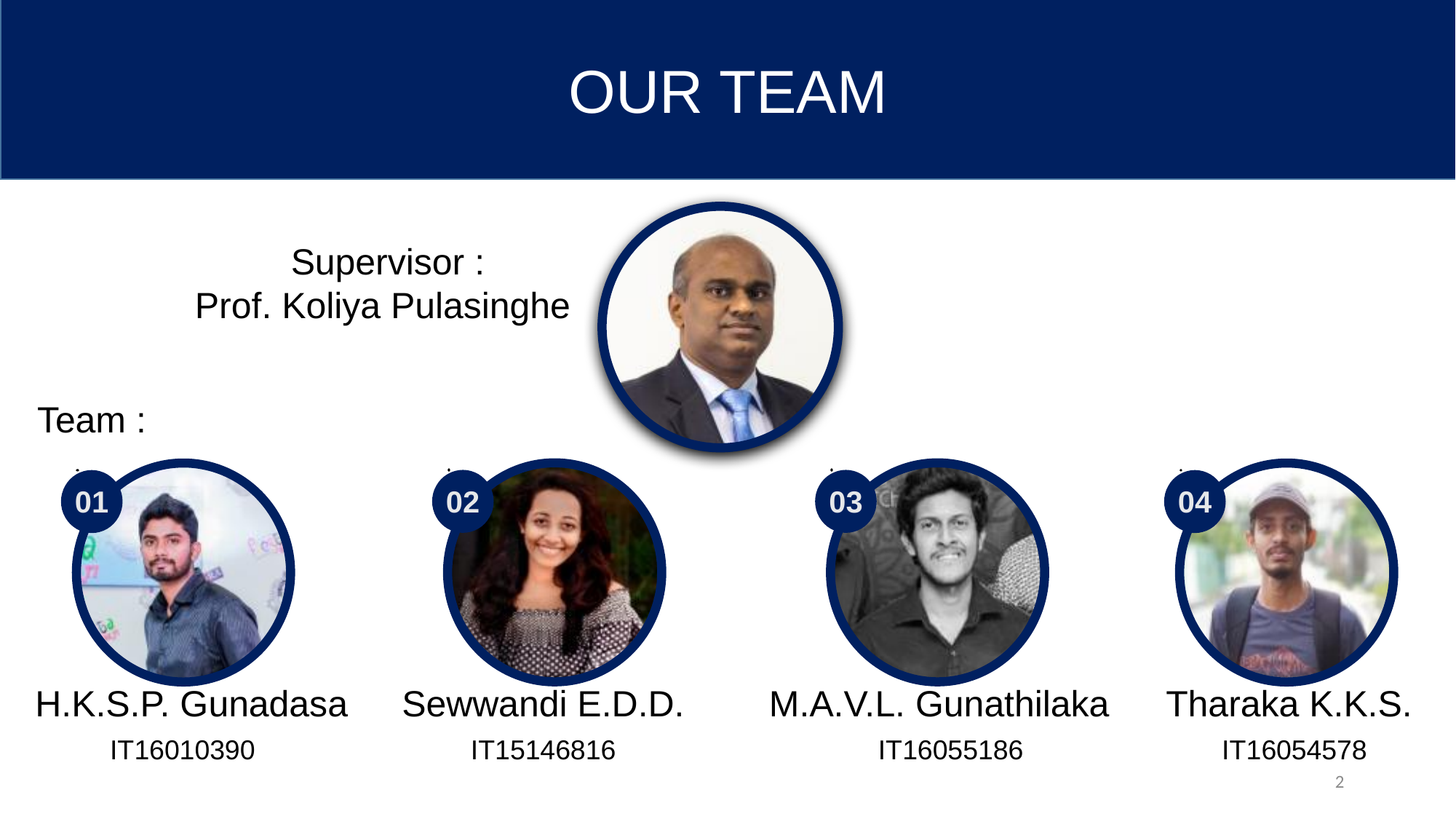

OUR TEAM

Supervisor :
Prof. Koliya Pulasinghe

Team :

02

03

01

04
H.K.S.P. Gunadasa
IT16010390

Sewwandi E.D.D.
IT15146816
M.A.V.L. Gunathilaka
IT16055186
Tharaka K.K.S.
IT16054578
2